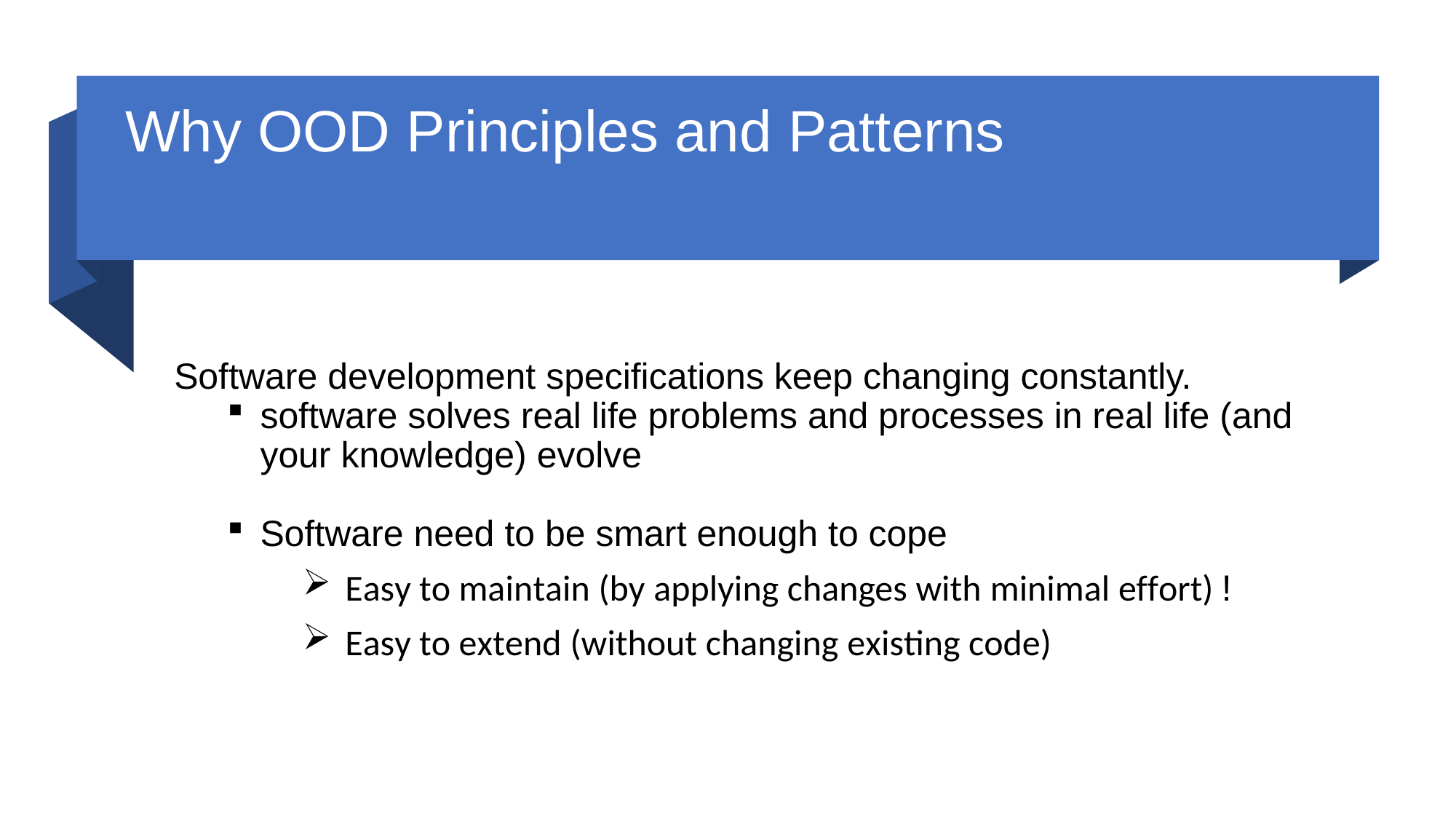

# Why OOD Principles and Patterns

Software development specifications keep changing constantly.
software solves real life problems and processes in real life (and your knowledge) evolve

Software need to be smart enough to cope
Easy to maintain (by applying changes with minimal effort) !
Easy to extend (without changing existing code)